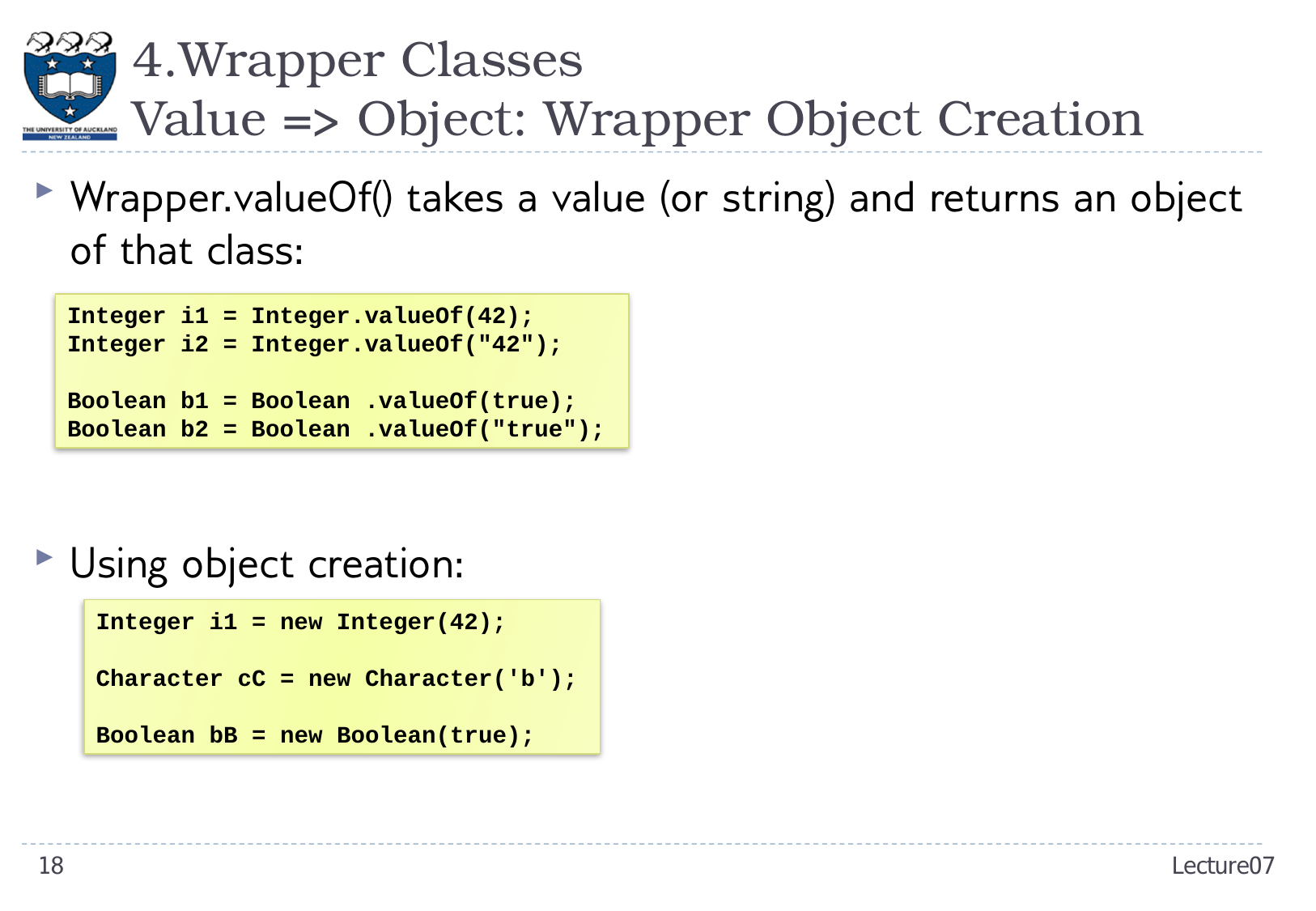

# 4.Wrapper Classes Value => Object: Wrapper Object Creation
Wrapper.valueOf() takes a value (or string) and returns an object of that class:

Using object creation:

Integer i1 = Integer.valueOf(42);
Integer i2 = Integer.valueOf("42");

Boolean b1 = Boolean .valueOf(true);
Boolean b2 = Boolean .valueOf("true");
Integer i1 = new Integer(42);

Character cC = new Character('b');

Boolean bB = new Boolean(true);
18
Lecture07